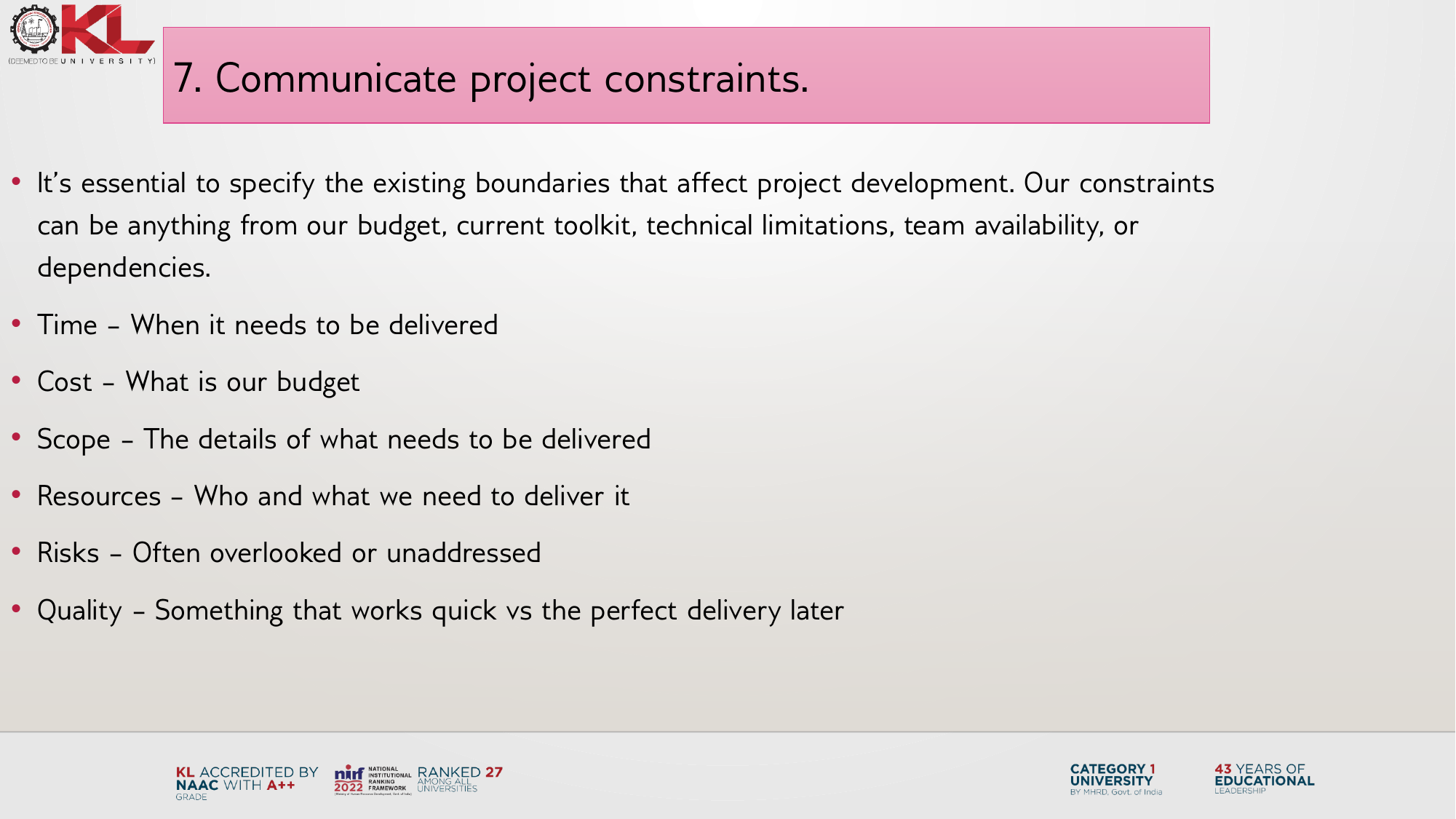

7. Communicate project constraints.

It’s essential to specify the existing boundaries that affect project development. Our constraints can be anything from our budget, current toolkit, technical limitations, team availability, or dependencies.
Time – When it needs to be delivered
Cost – What is our budget
Scope – The details of what needs to be delivered
Resources – Who and what we need to deliver it
Risks – Often overlooked or unaddressed
Quality – Something that works quick vs the perfect delivery later